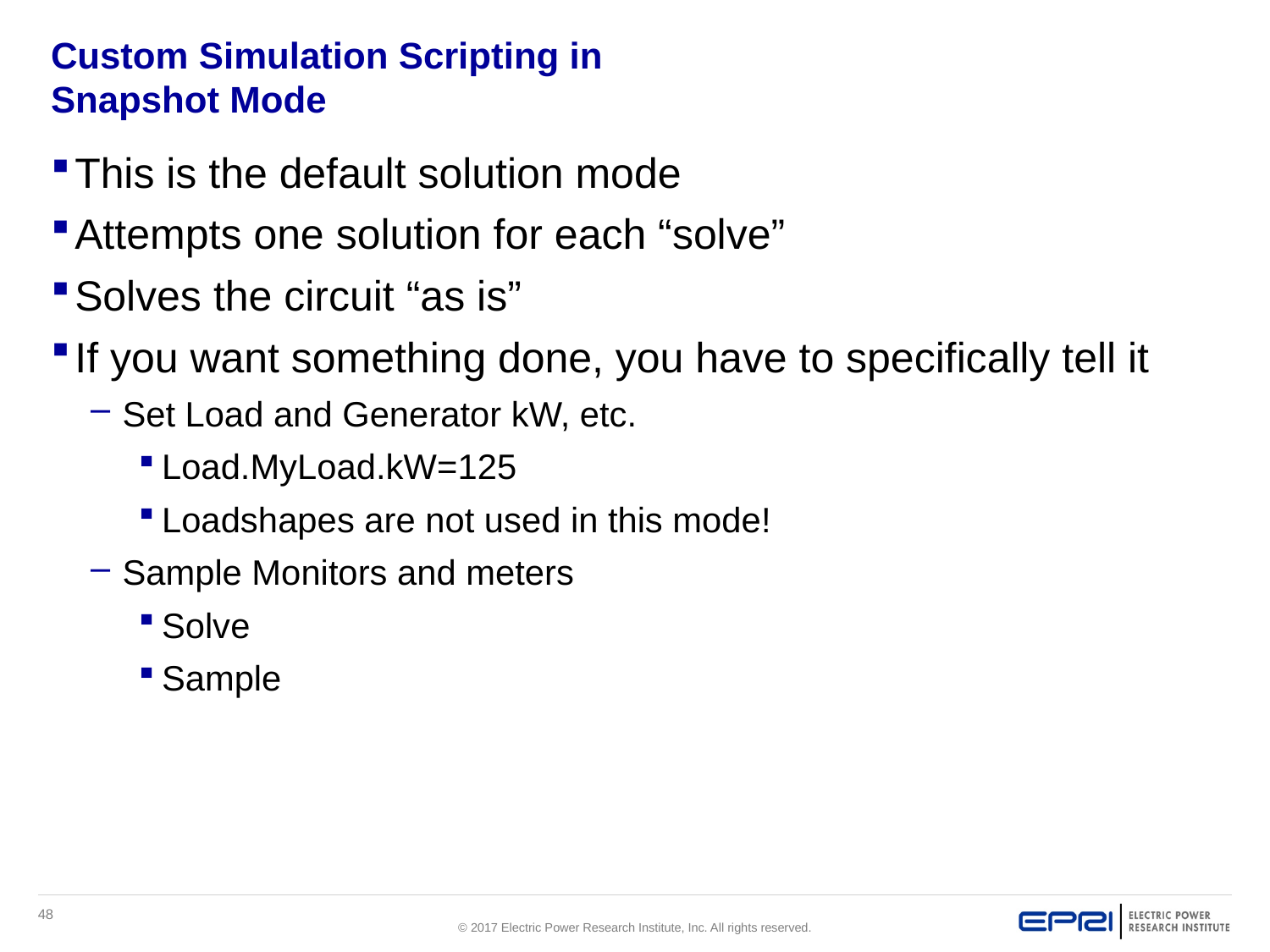

# Custom Simulation Scripting in Snapshot Mode
This is the default solution mode
Attempts one solution for each “solve”
Solves the circuit “as is”
If you want something done, you have to specifically tell it
Set Load and Generator kW, etc.
Load.MyLoad.kW=125
Loadshapes are not used in this mode!
Sample Monitors and meters
Solve
Sample